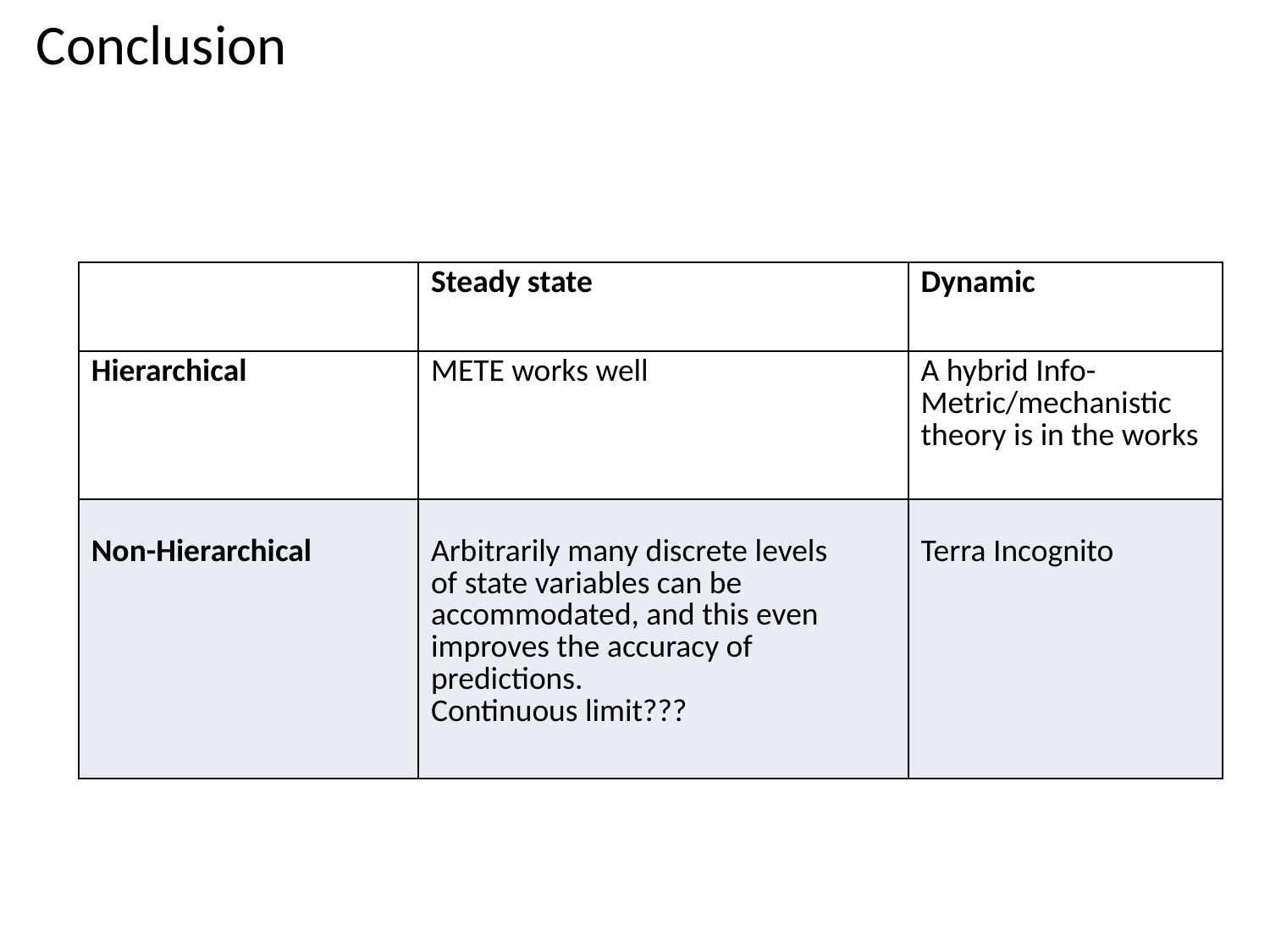

Conclusion
|  | Steady state | Dynamic |
| --- | --- | --- |
| Hierarchical | METE works well | A hybrid Info-Metric/mechanistic theory is in the works |
| Non-Hierarchical | Arbitrarily many discrete levels of state variables can be accommodated, and this even improves the accuracy of predictions. Continuous limit??? | Terra Incognito |